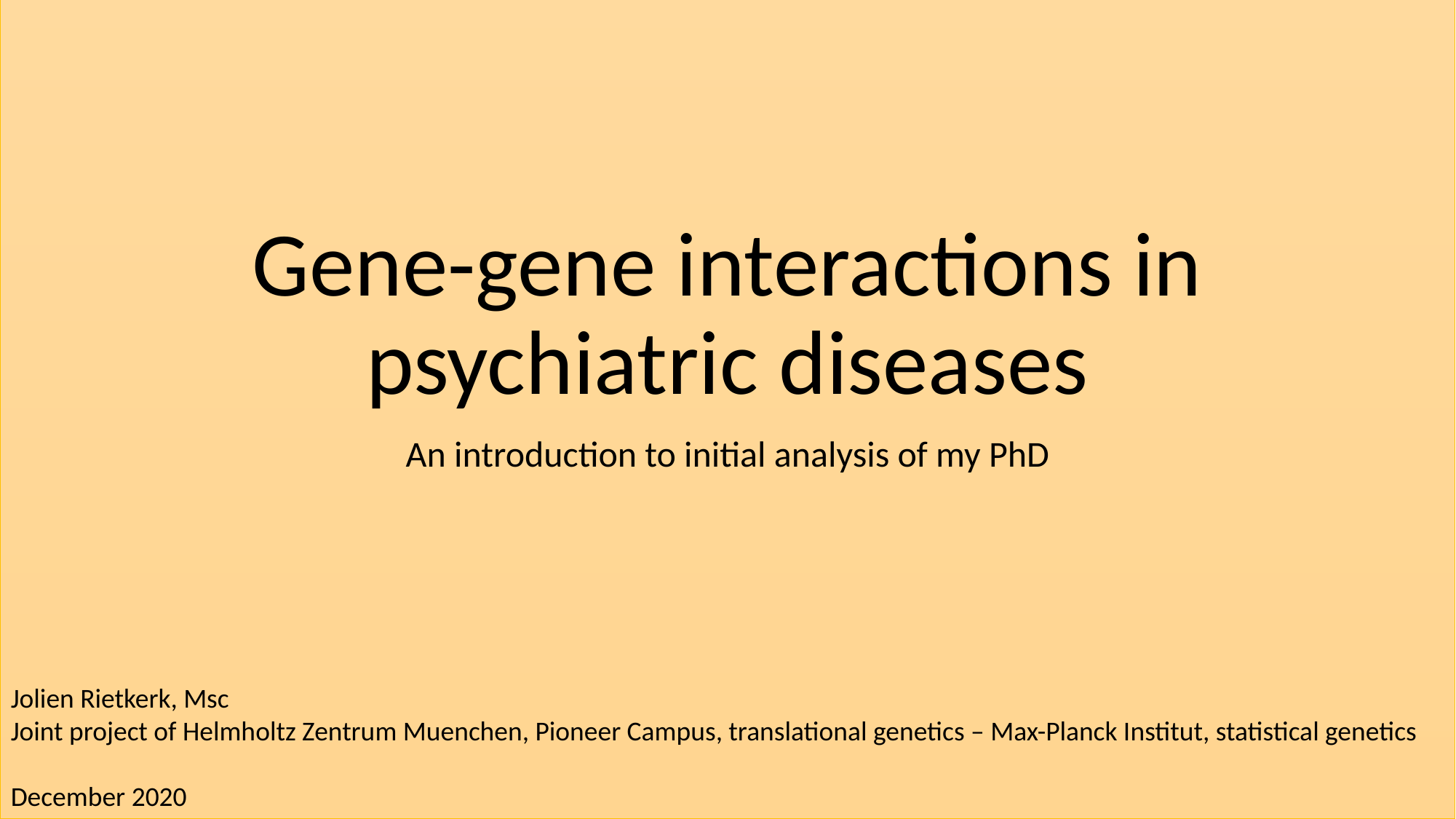

# Gene-gene interactions in psychiatric diseases
An introduction to initial analysis of my PhD
Jolien Rietkerk, Msc
Joint project of Helmholtz Zentrum Muenchen, Pioneer Campus, translational genetics – Max-Planck Institut, statistical genetics

December 2020